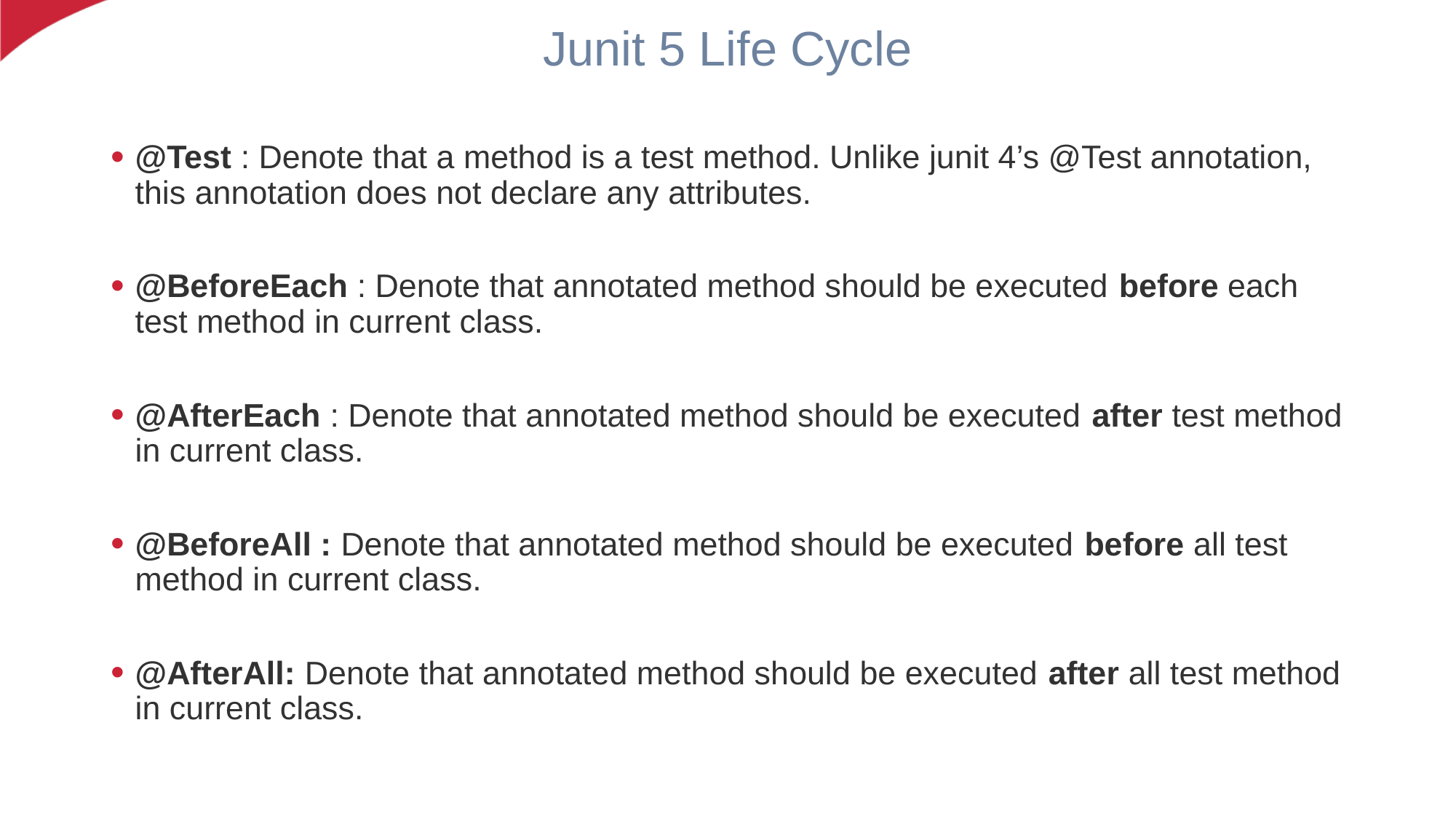

Junit 5 Life Cycle
@Test : Denote that a method is a test method. Unlike junit 4’s @Test annotation, this annotation does not declare any attributes.

@BeforeEach : Denote that annotated method should be executed before each test method in current class.

@AfterEach : Denote that annotated method should be executed after test method in current class.

@BeforeAll : Denote that annotated method should be executed before all test method in current class.

@AfterAll: Denote that annotated method should be executed after all test method in current class.